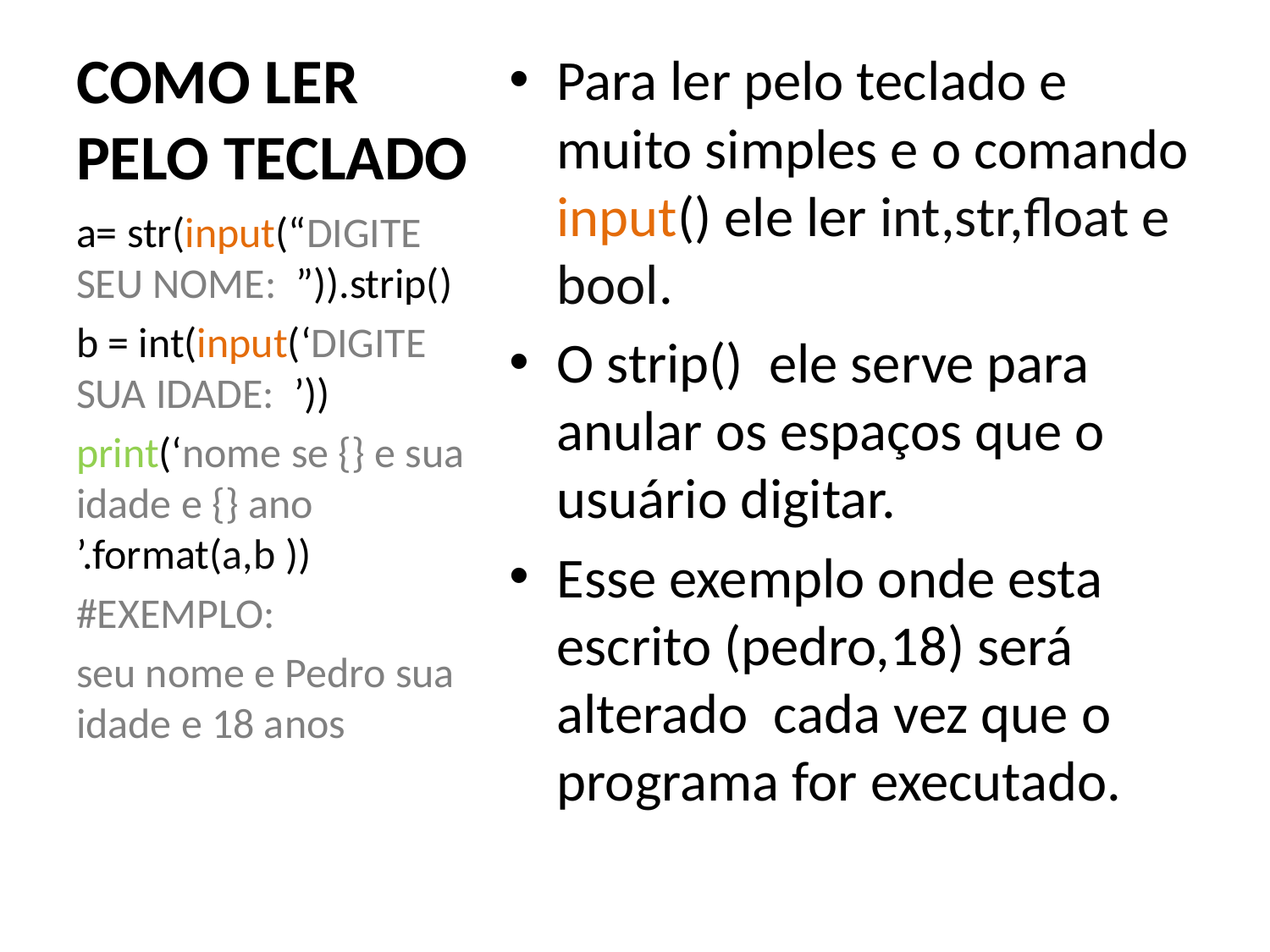

# COMO LER  PELO TECLADO
Para ler pelo teclado e muito simples e o comando input() ele ler int,str,float e  bool.
O strip()  ele serve para anular os espaços que o usuário digitar.
Esse exemplo onde esta escrito (pedro,18) será alterado  cada vez que o programa for executado.
a= str(input(“DIGITE SEU NOME:  ”)).strip()
b = int(input(‘DIGITE SUA IDADE:  ’))
print(‘nome se {} e sua idade e {} ano ’.format(a,b ))
#EXEMPLO:
seu nome e Pedro sua idade e 18 anos